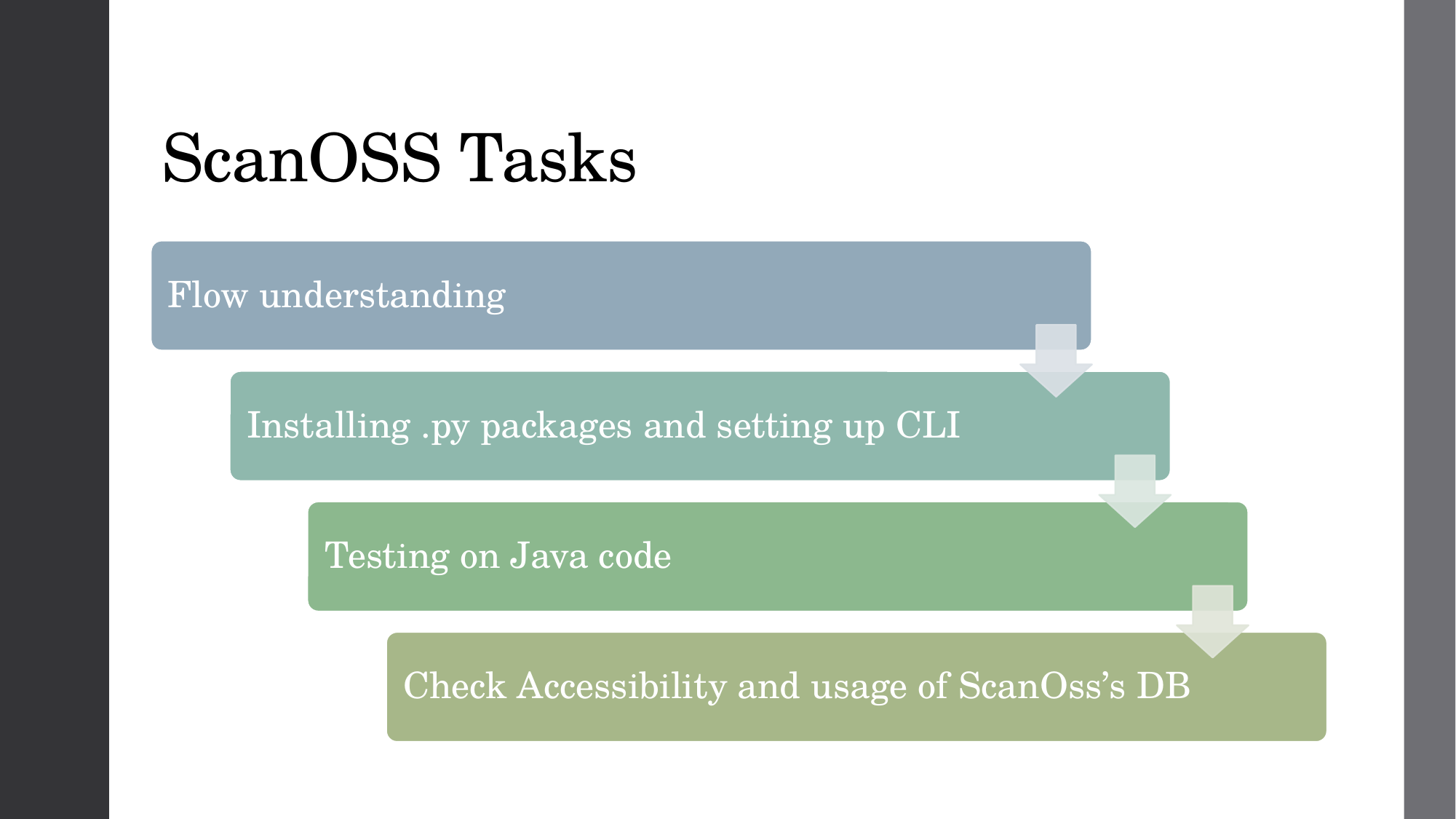

# ScanOSS Tasks
Flow understanding
Installing .py packages and setting up CLI
Testing on Java code
Check Accessibility and usage of ScanOss’s DB